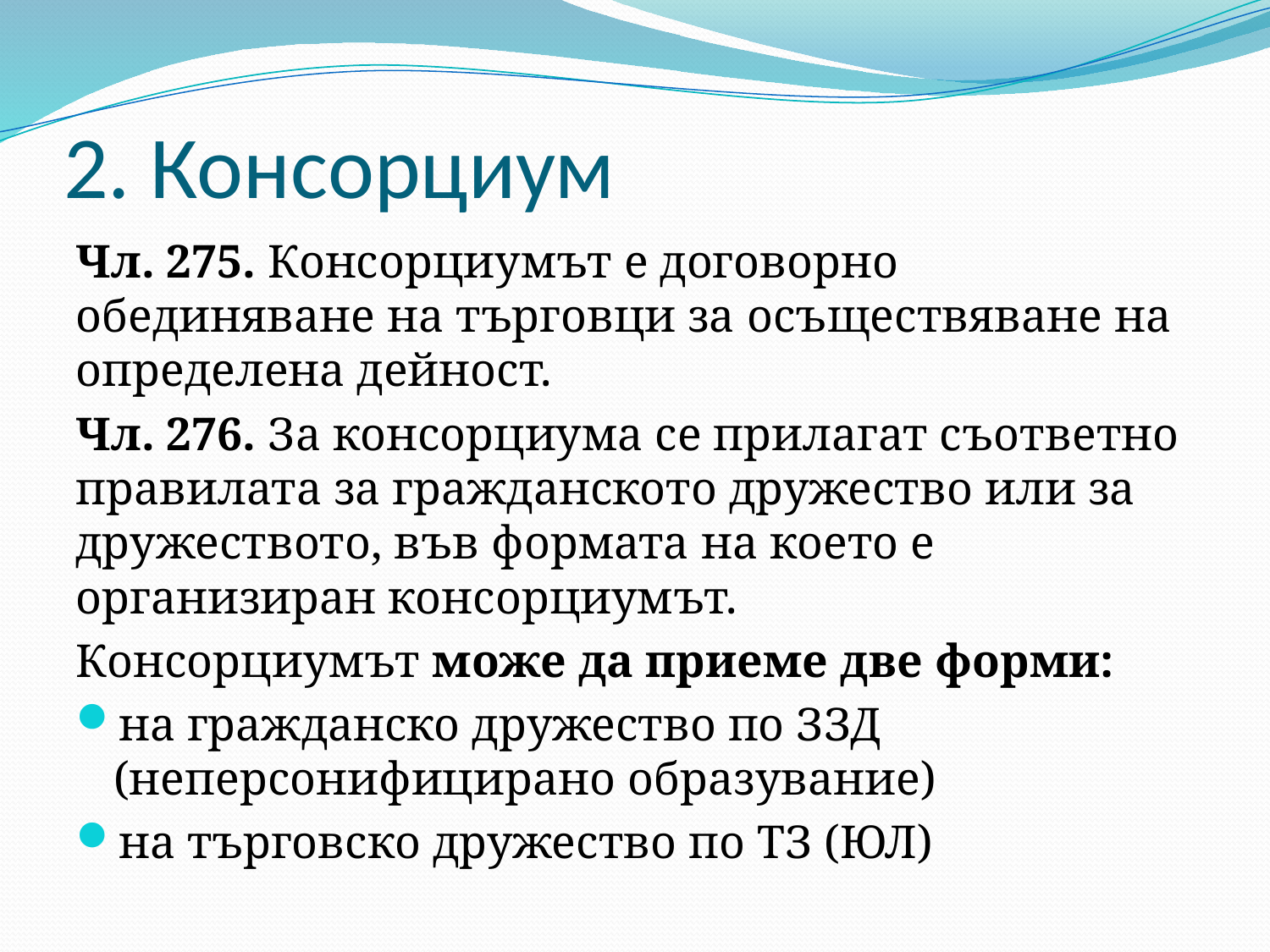

# 2. Консорциум
Чл. 275. Консорциумът е договорно обединяване на търговци за осъществяване на определена дейност.
Чл. 276. За консорциума се прилагат съответно правилата за гражданското дружество или за дружеството, във формата на което е организиран консорциумът.
Консорциумът може да приеме две форми:
на гражданско дружество по ЗЗД (неперсонифицирано образувание)
на търговско дружество по ТЗ (ЮЛ)